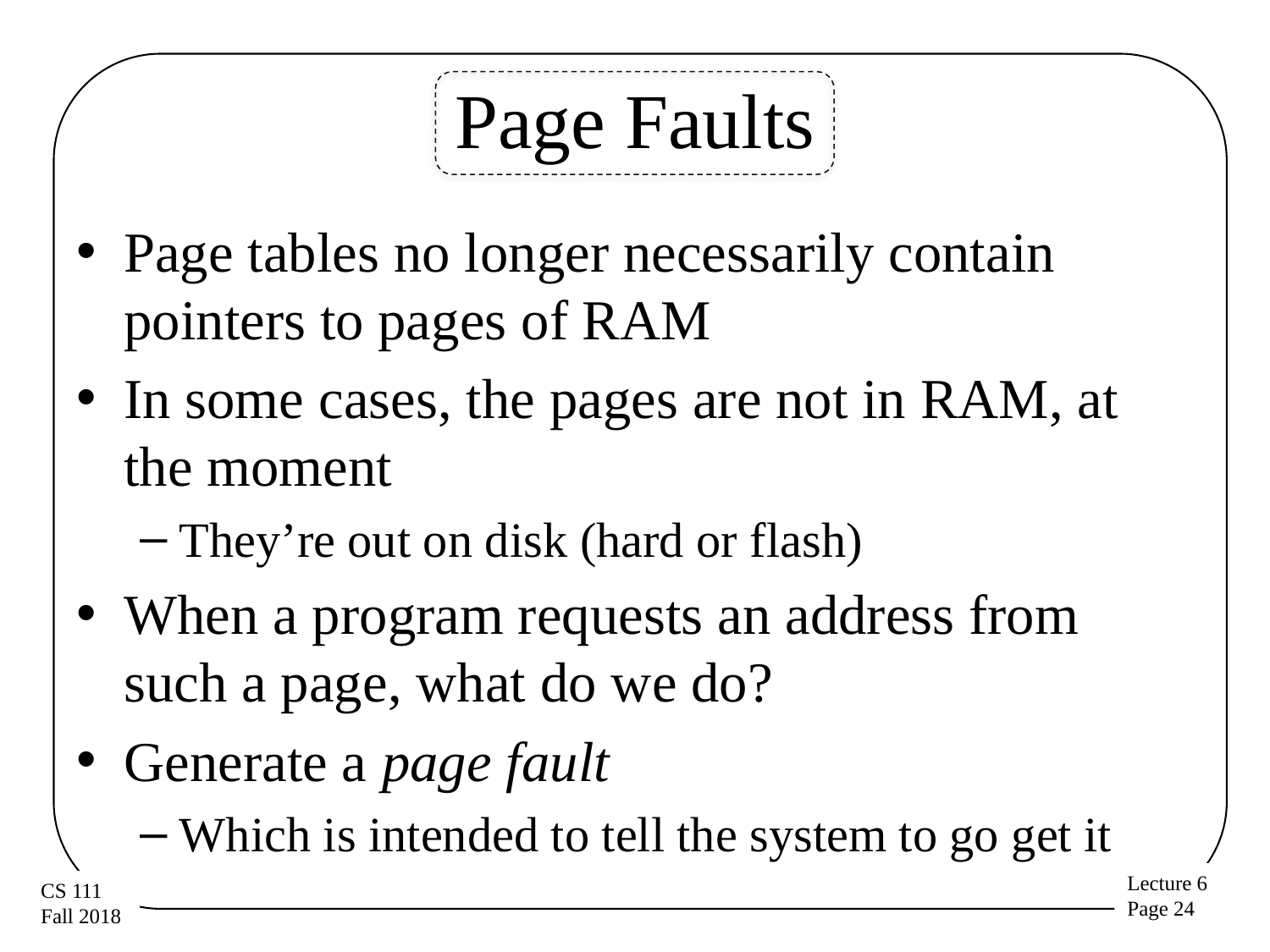

# Page Faults

Page tables no longer necessarily contain pointers to pages of RAM
In some cases, the pages are not in RAM, at the moment
They’re out on disk (hard or flash)
When a program requests an address from such a page, what do we do?
Generate a page fault
Which is intended to tell the system to go get it